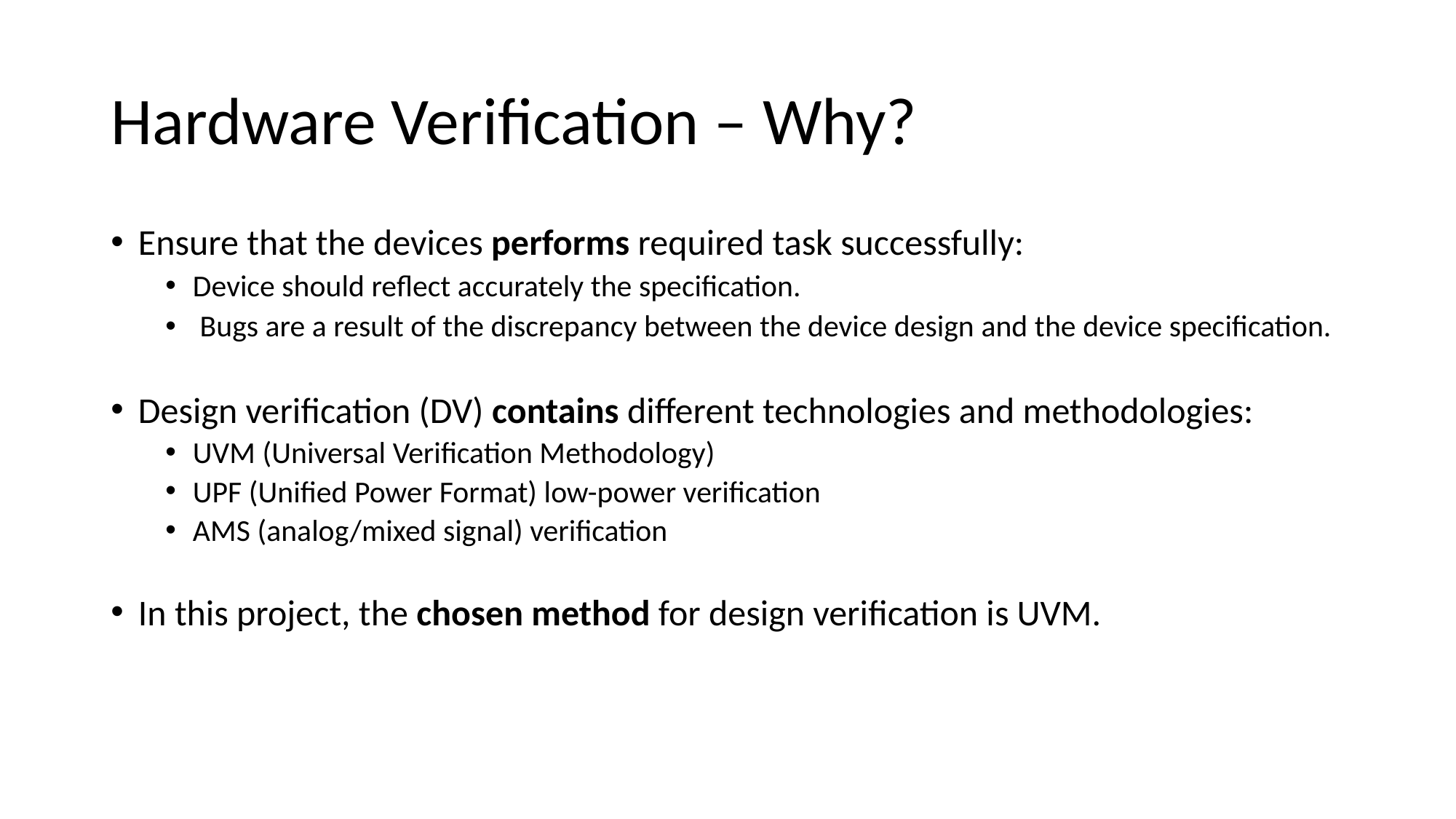

# Hardware Verification – Why?
Ensure that the devices performs required task successfully:
Device should reflect accurately the specification.
 Bugs are a result of the discrepancy between the device design and the device specification.

Design verification (DV) contains different technologies and methodologies:
UVM (Universal Verification Methodology)
UPF (Unified Power Format) low-power verification
AMS (analog/mixed signal) verification

In this project, the chosen method for design verification is UVM.